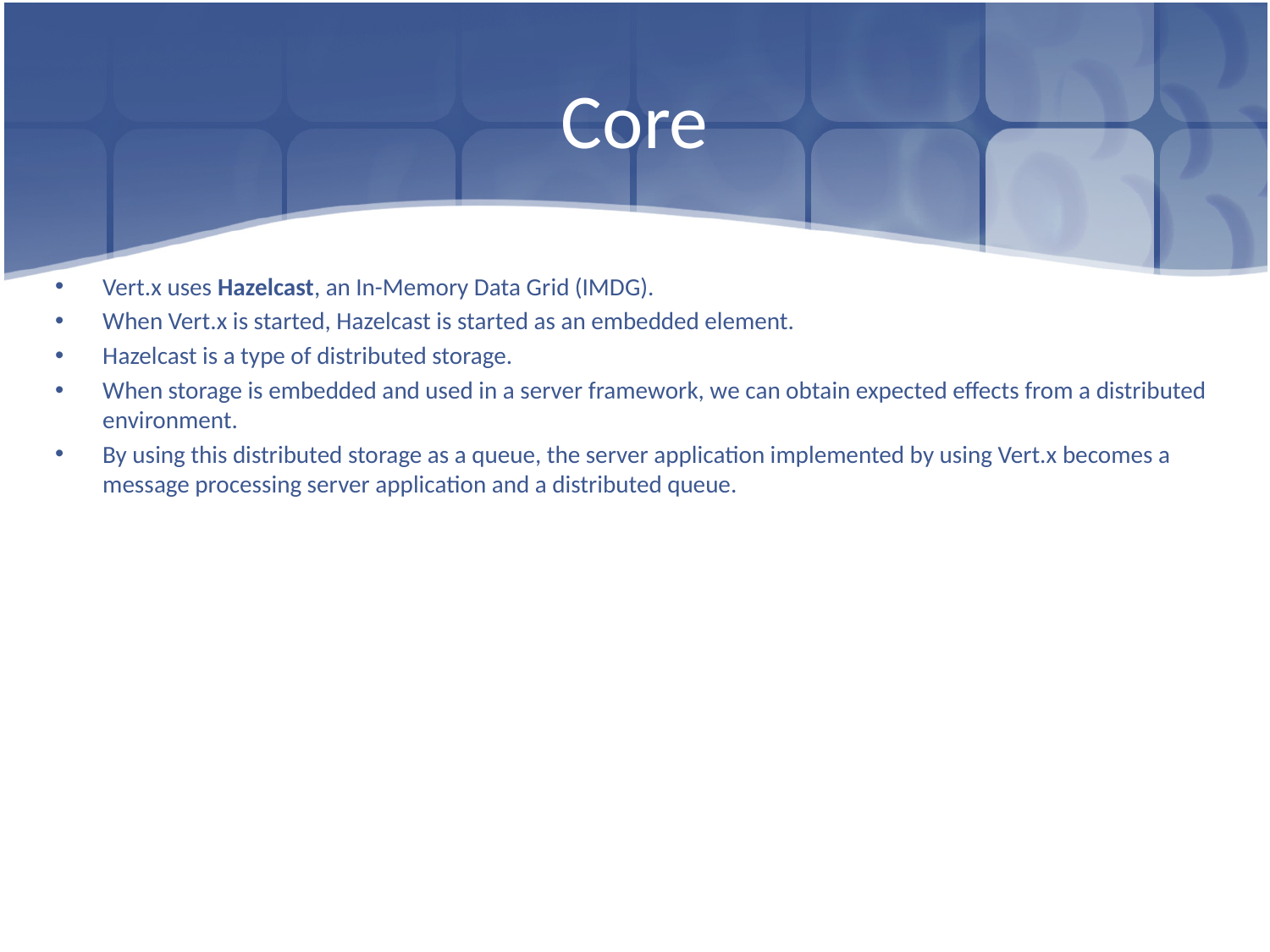

# Core
Vert.x uses Hazelcast, an In-Memory Data Grid (IMDG).
When Vert.x is started, Hazelcast is started as an embedded element.
Hazelcast is a type of distributed storage.
When storage is embedded and used in a server framework, we can obtain expected effects from a distributed environment.
By using this distributed storage as a queue, the server application implemented by using Vert.x becomes a message processing server application and a distributed queue.